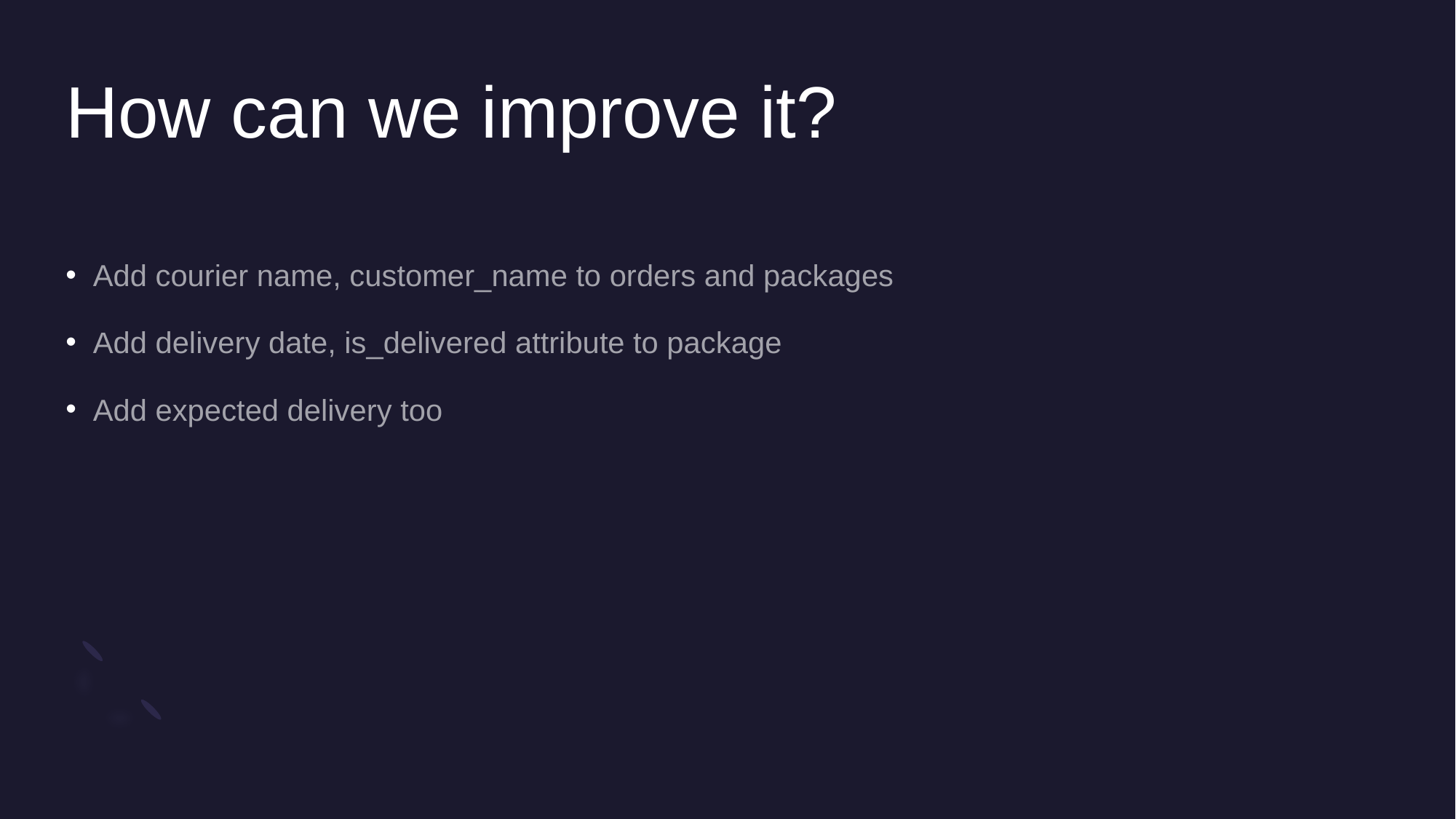

# How can we improve it?
Add courier name, customer_name to orders and packages
Add delivery date, is_delivered attribute to package
Add expected delivery too